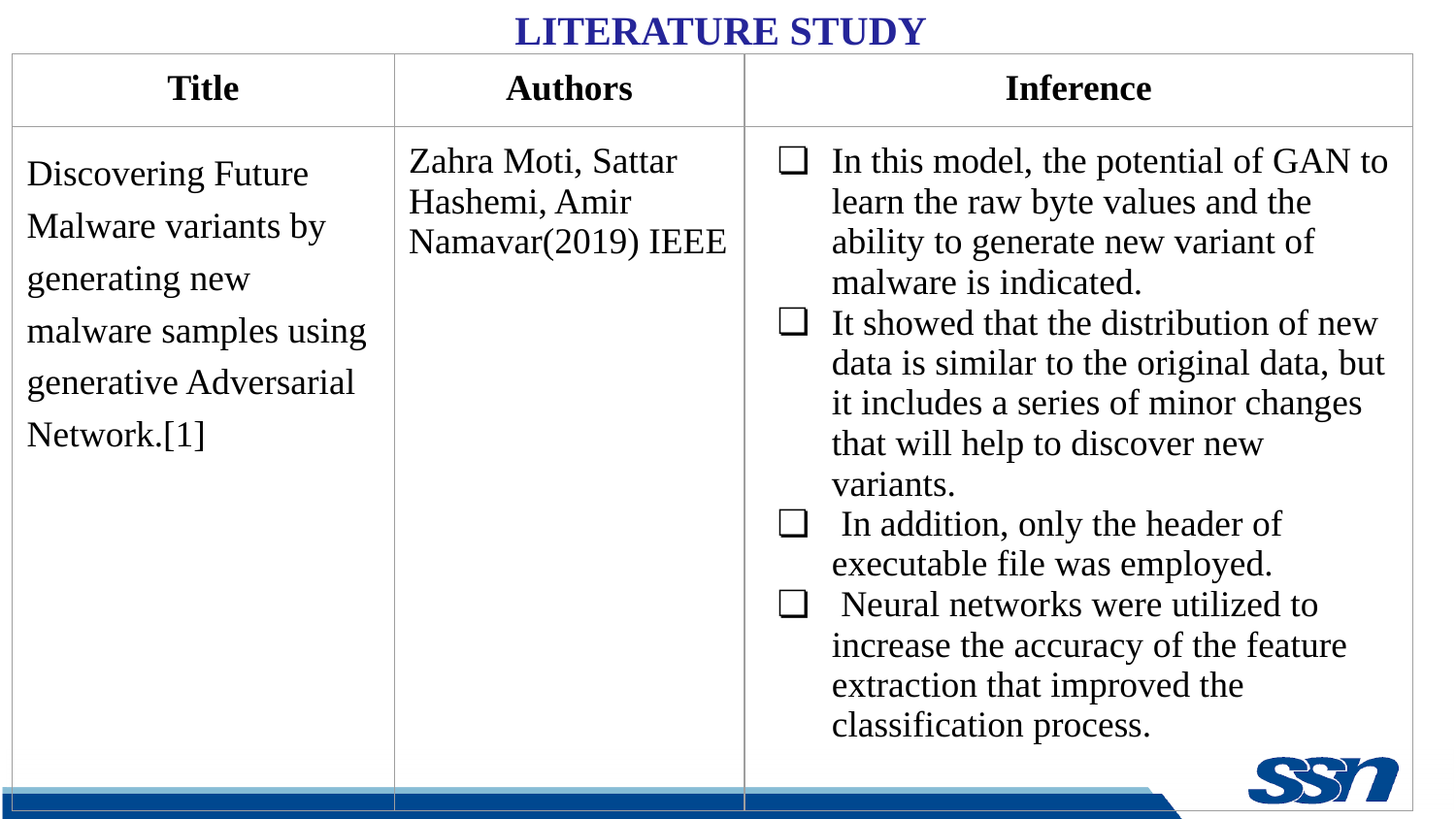

# LITERATURE STUDY
| Title | Authors | Inference |
| --- | --- | --- |
| Discovering Future Malware variants by generating new malware samples using generative Adversarial Network.[1] | Zahra Moti, Sattar Hashemi, Amir Namavar(2019) IEEE | In this model, the potential of GAN to learn the raw byte values and the ability to generate new variant of malware is indicated. It showed that the distribution of new data is similar to the original data, but it includes a series of minor changes that will help to discover new variants. In addition, only the header of executable file was employed. Neural networks were utilized to increase the accuracy of the feature extraction that improved the classification process. |